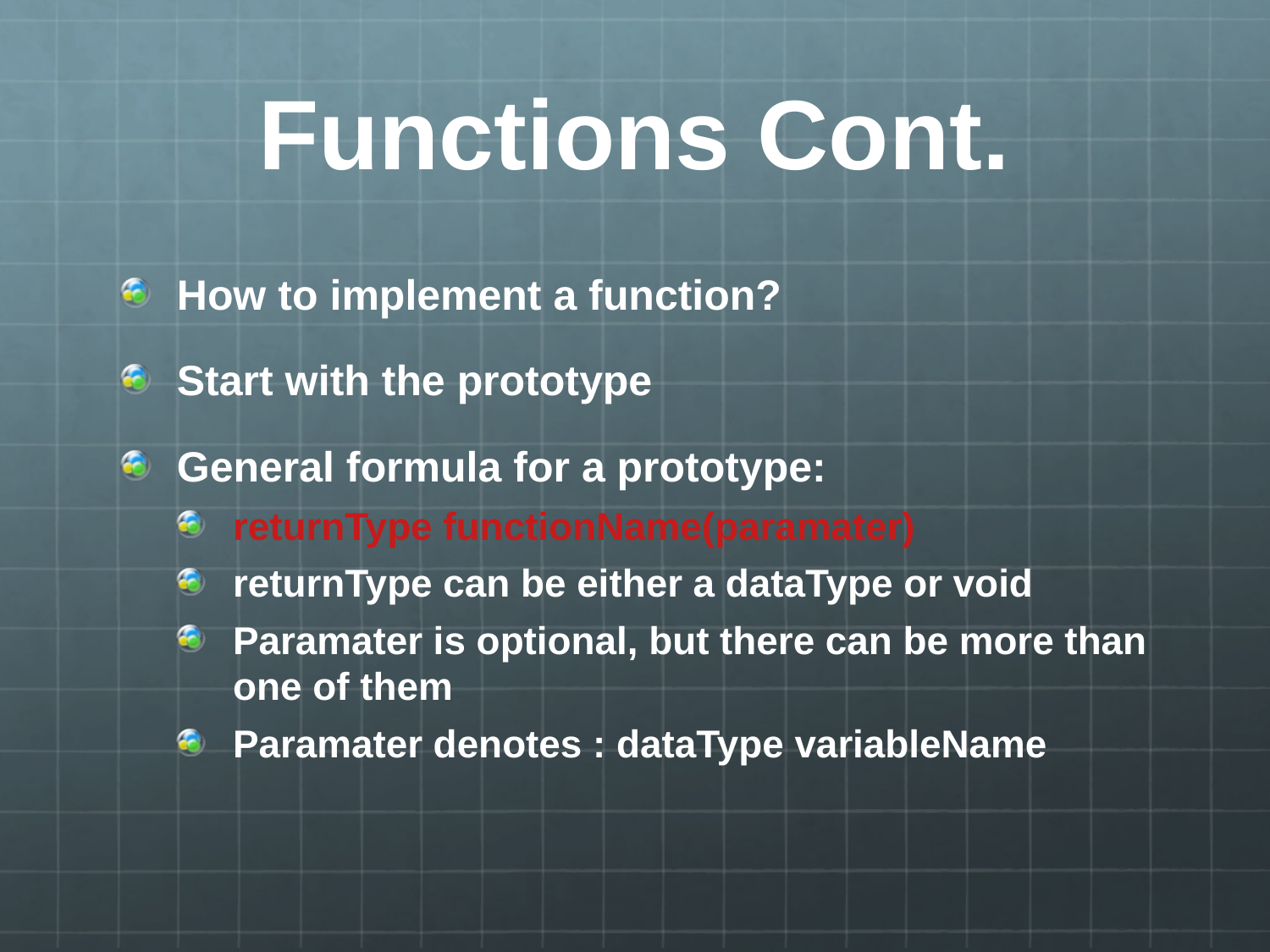

# Functions Cont.
How to implement a function?
Start with the prototype
General formula for a prototype:
returnType functionName(paramater)
returnType can be either a dataType or void
Paramater is optional, but there can be more than one of them
Paramater denotes : dataType variableName